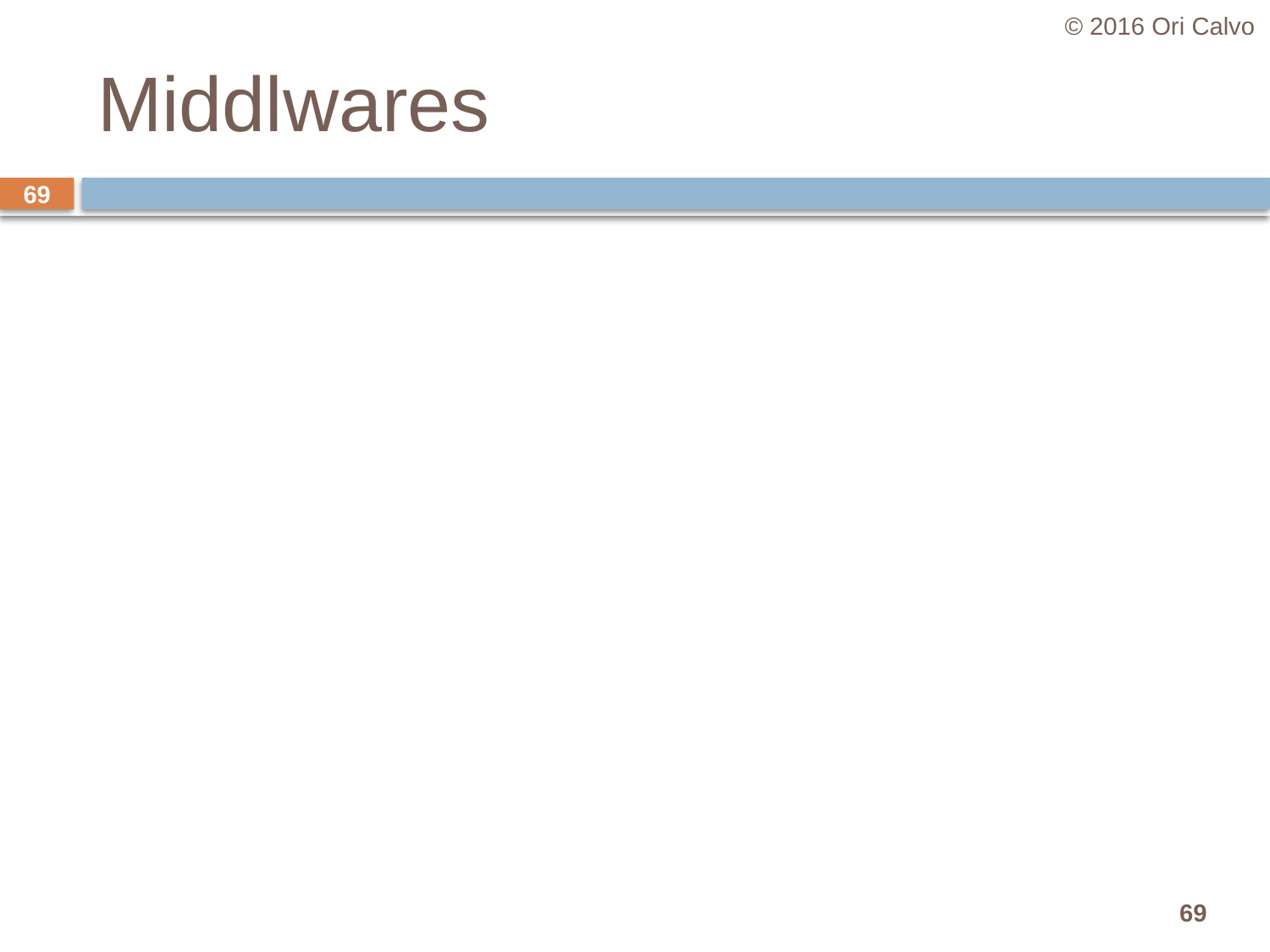

© 2016 Ori Calvo
# Middlwares
69